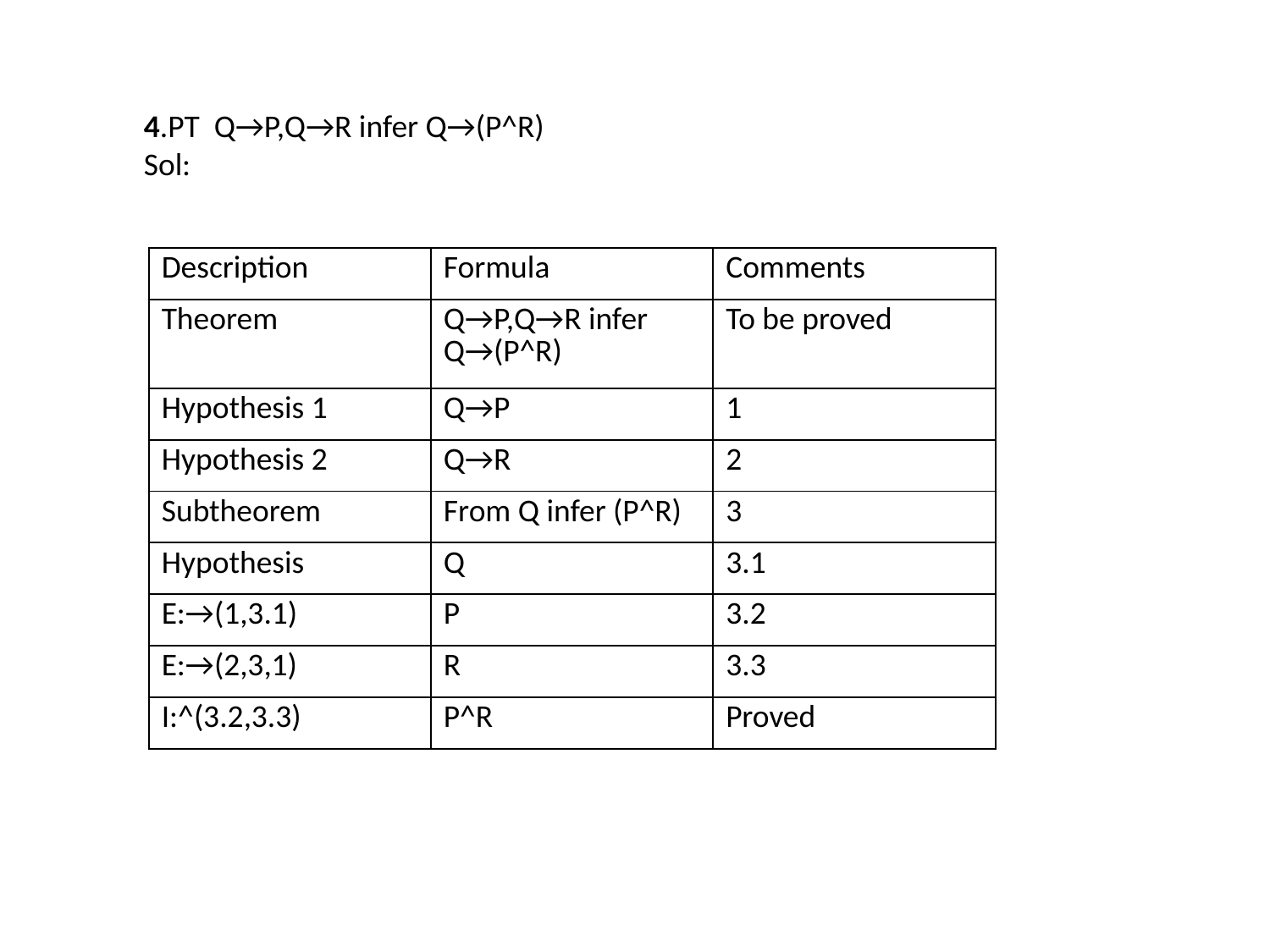

4.PT  Q→P,Q→R infer Q→(P^R)
Sol:

| Description | Formula | Comments |
| --- | --- | --- |
| Theorem | Q→P,Q→R infer Q→(P^R) | To be proved |
| Hypothesis 1 | Q→P | 1 |
| Hypothesis 2 | Q→R | 2 |
| Subtheorem | From Q infer (P^R) | 3 |
| Hypothesis | Q | 3.1 |
| E:→(1,3.1) | P | 3.2 |
| E:→(2,3,1) | R | 3.3 |
| I:^(3.2,3.3) | P^R | Proved |